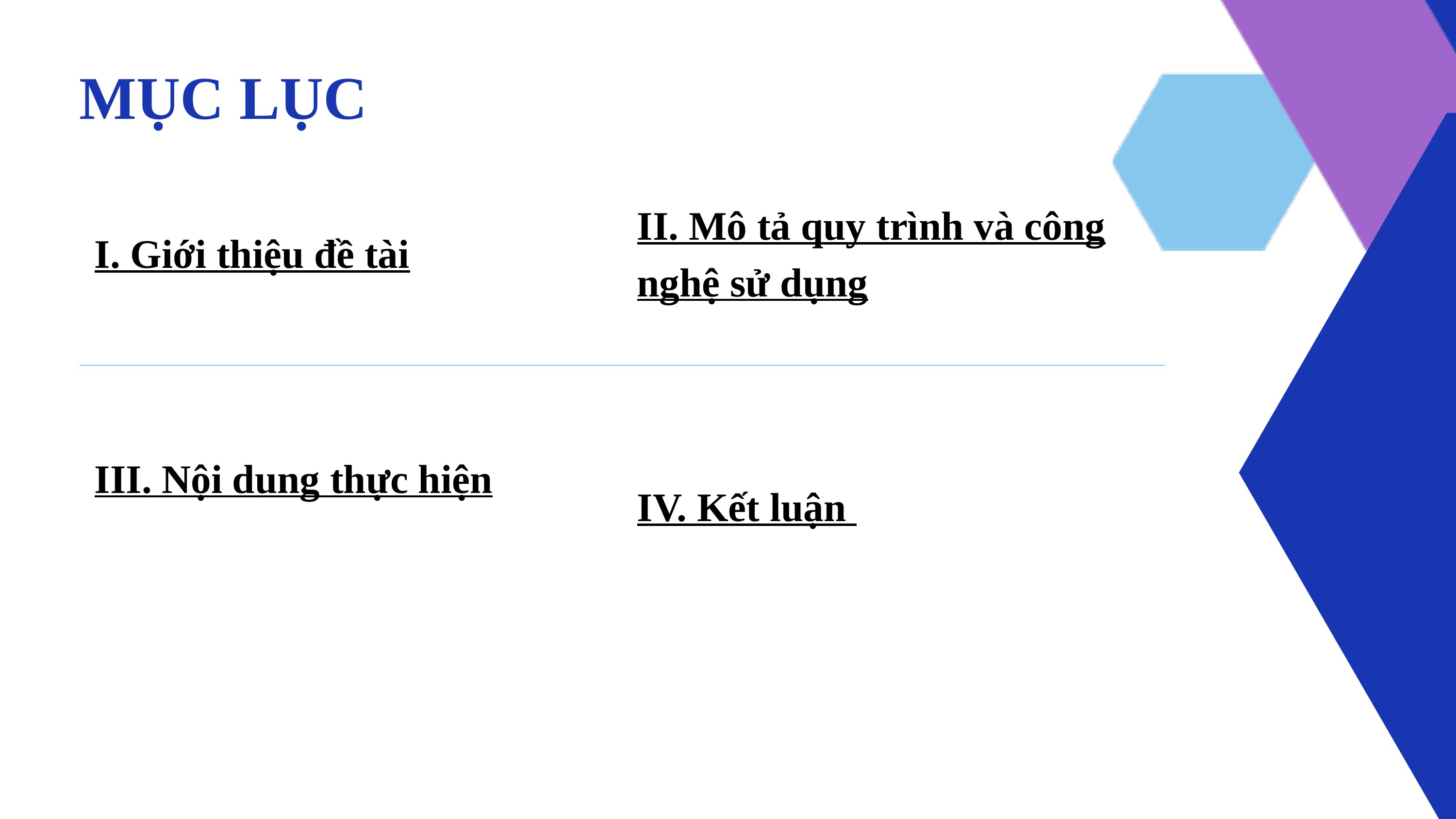

MỤC LỤC
| I. Giới thiệu đề tài | II. Mô tả quy trình và công nghệ sử dụng |
| --- | --- |
| III. Nội dung thực hiện | IV. Kết luận |